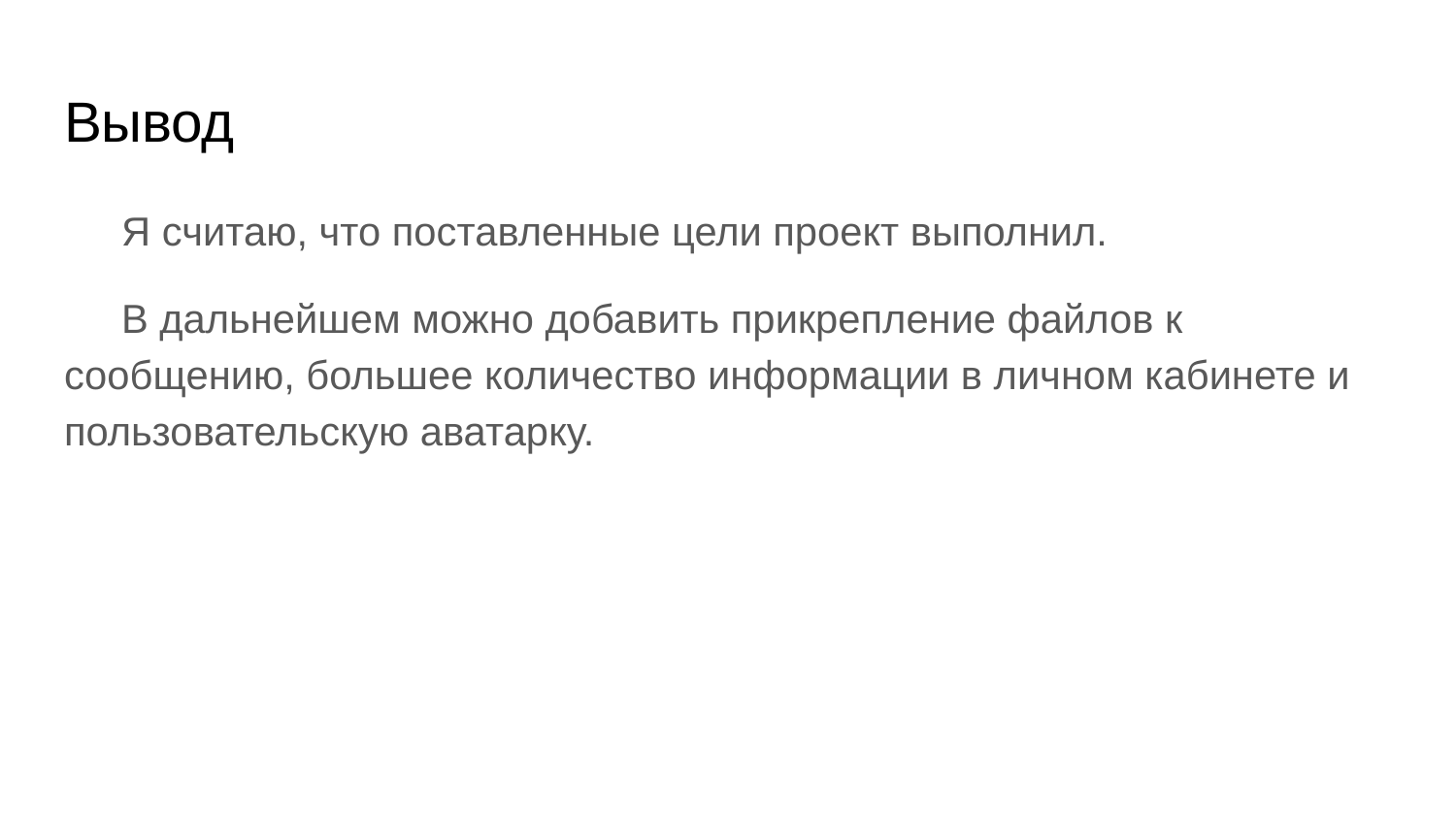

# Вывод
Я считаю, что поставленные цели проект выполнил.
В дальнейшем можно добавить прикрепление файлов к сообщению, большее количество информации в личном кабинете и пользовательскую аватарку.